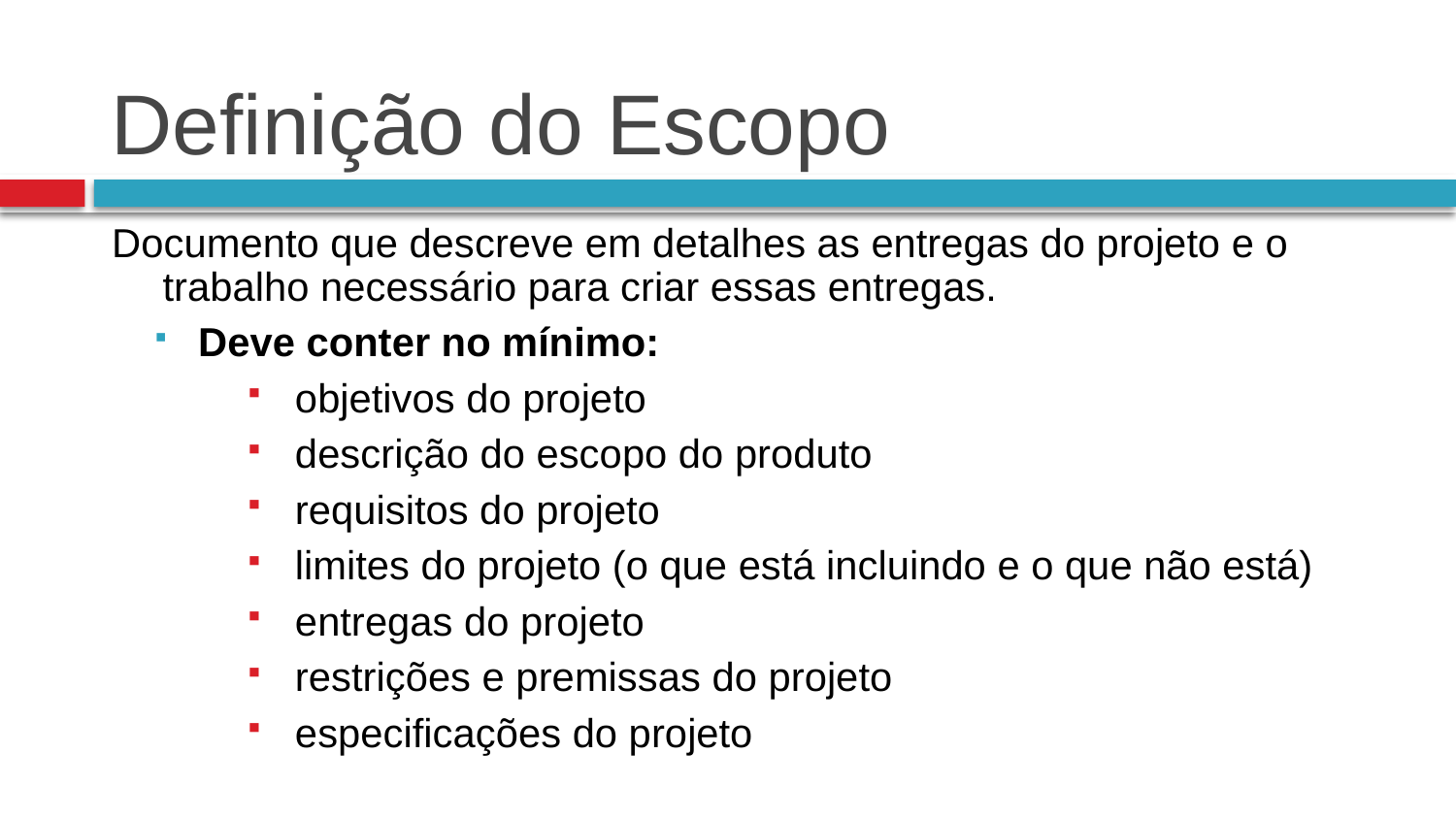

# Definição do Escopo
Documento que descreve em detalhes as entregas do projeto e o trabalho necessário para criar essas entregas.
Deve conter no mínimo:
 objetivos do projeto
 descrição do escopo do produto
 requisitos do projeto
 limites do projeto (o que está incluindo e o que não está)
 entregas do projeto
 restrições e premissas do projeto
 especificações do projeto